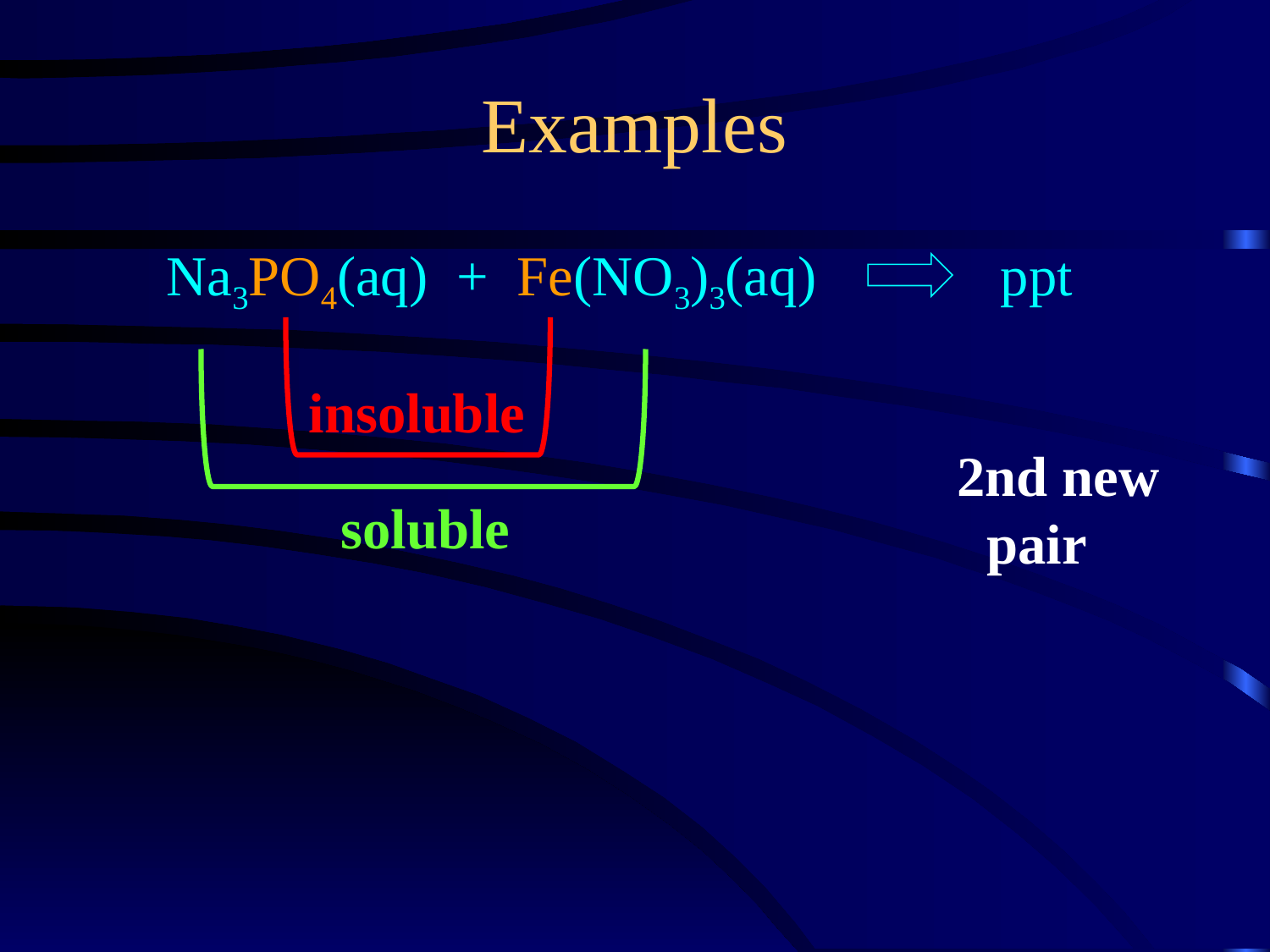

Examples

Na3PO4(aq)  +  Fe(NO3)3(aq)             ppt

insoluble
2nd new pair
soluble